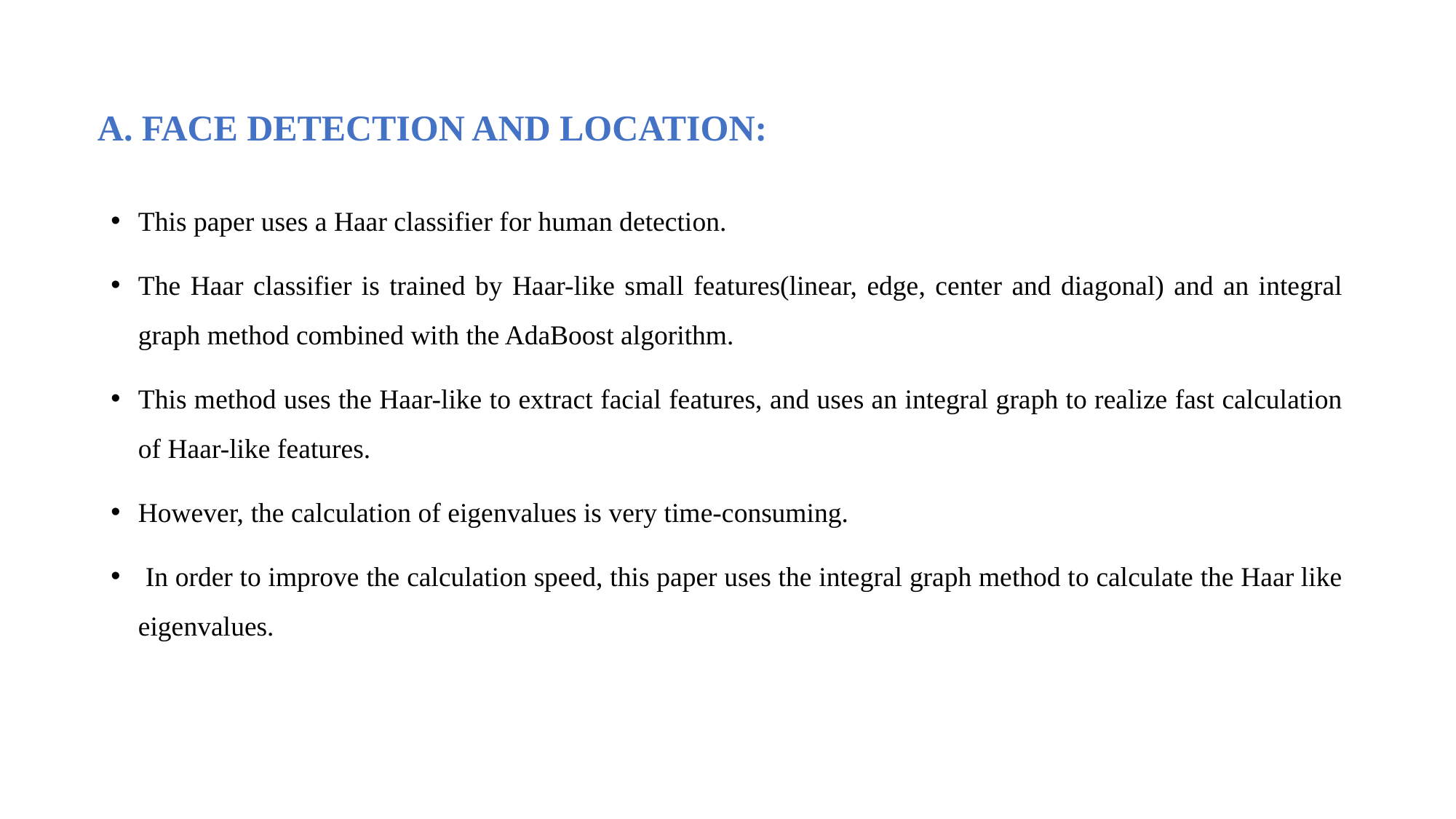

# A. FACE DETECTION AND LOCATION:
This paper uses a Haar classifier for human detection.
The Haar classifier is trained by Haar-like small features(linear, edge, center and diagonal) and an integral graph method combined with the AdaBoost algorithm.
This method uses the Haar-like to extract facial features, and uses an integral graph to realize fast calculation of Haar-like features.
However, the calculation of eigenvalues is very time-consuming.
 In order to improve the calculation speed, this paper uses the integral graph method to calculate the Haar like eigenvalues.